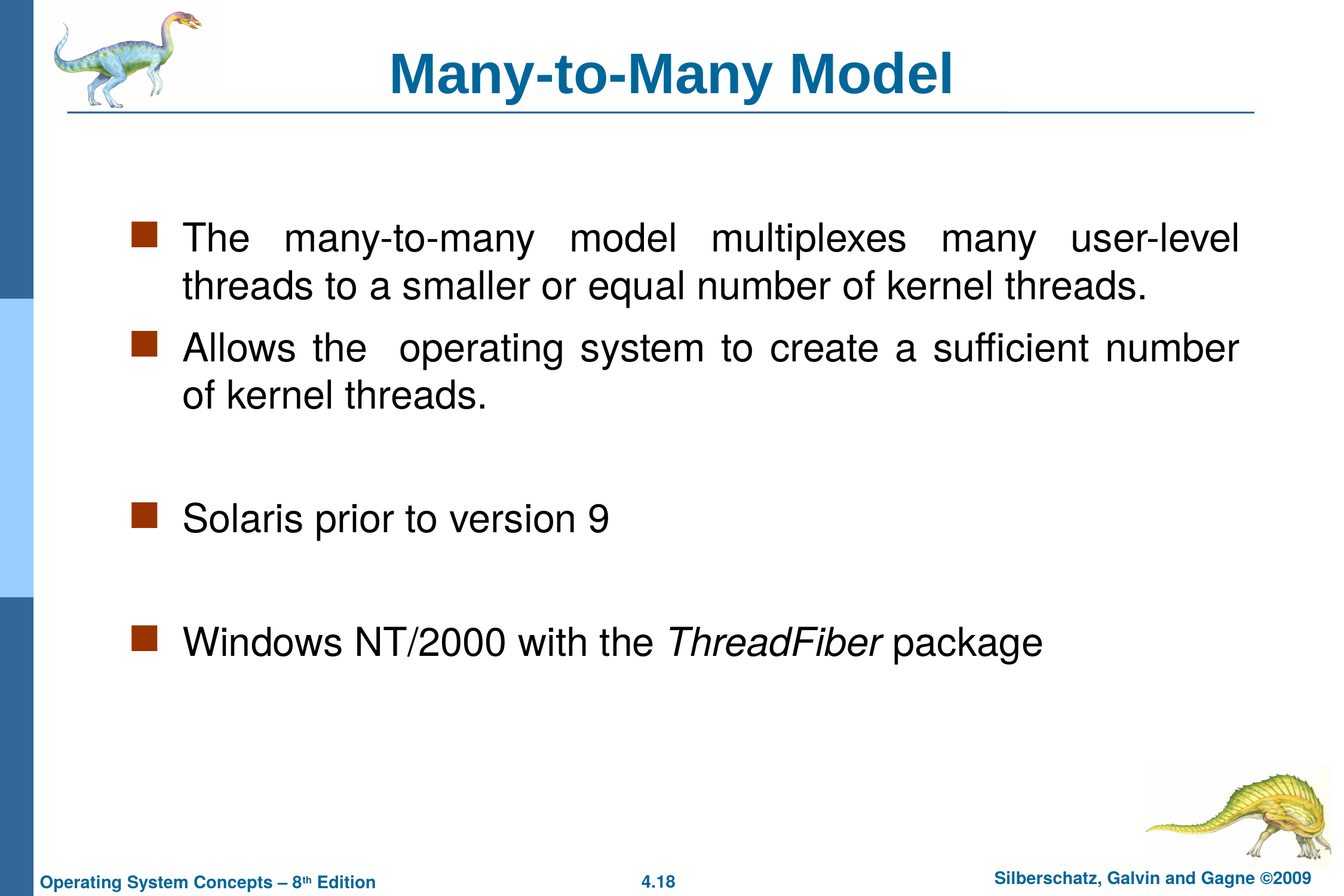

# Many-to-Many Model
The many-to-many model multiplexes many user-level threads to a smaller or equal number of kernel threads.
Allows the  operating system to create a sufficient number of kernel threads.

Solaris prior to version 9

Windows NT/2000 with the ThreadFiber package